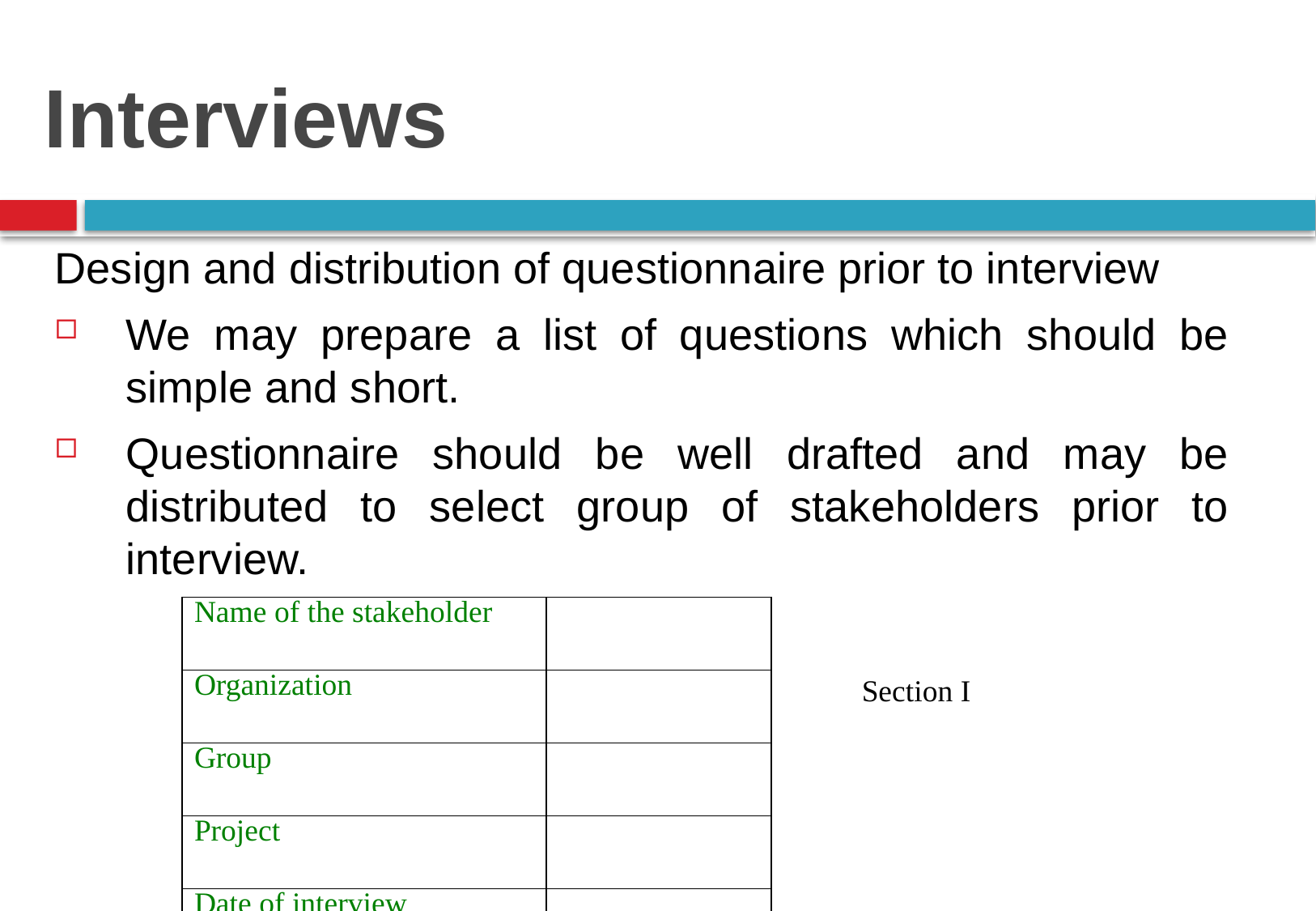

Interviews
Design and distribution of questionnaire prior to interview
We may prepare a list of questions which should be simple and short.
Questionnaire should be well drafted and may be distributed to select group of stakeholders prior to interview.
| Name of the stakeholder |  |
| --- | --- |
| Organization |  |
| Group |  |
| Project |  |
| Date of interview |  |
Section I